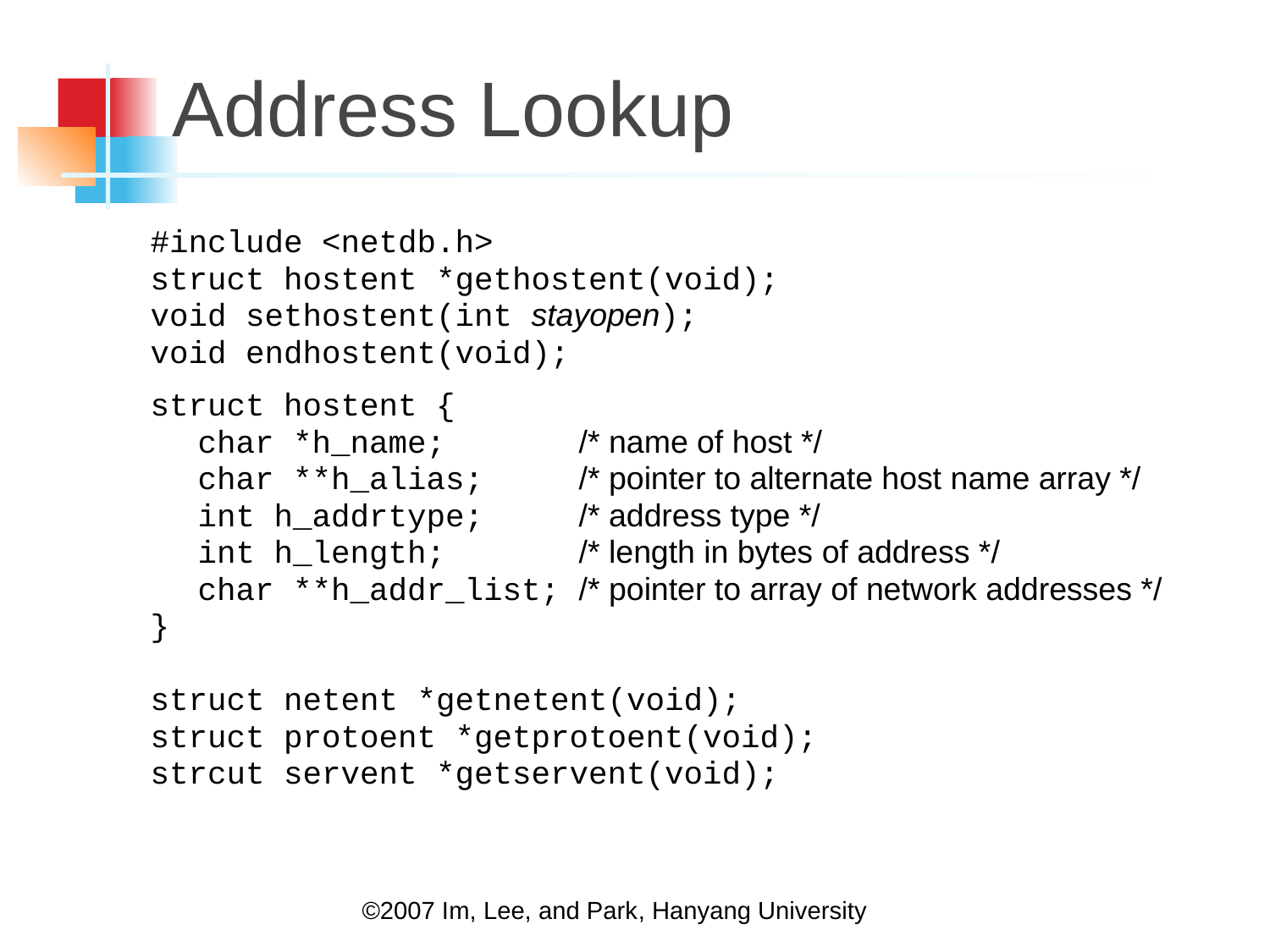

# Address Lookup
#include <netdb.h>
struct hostent *gethostent(void);
void sethostent(int stayopen);
void endhostent(void);

struct hostent {
	char *h_name;       /* name of host */
 	char **h_alias;     /* pointer to alternate host name array */
	int h_addrtype;     /* address type */
	int h_length;       /* length in bytes of address */
	char **h_addr_list; /* pointer to array of network addresses */
}

struct netent *getnetent(void);
struct protoent *getprotoent(void);
strcut servent *getservent(void);

©2007 Im, Lee, and Park, Hanyang University